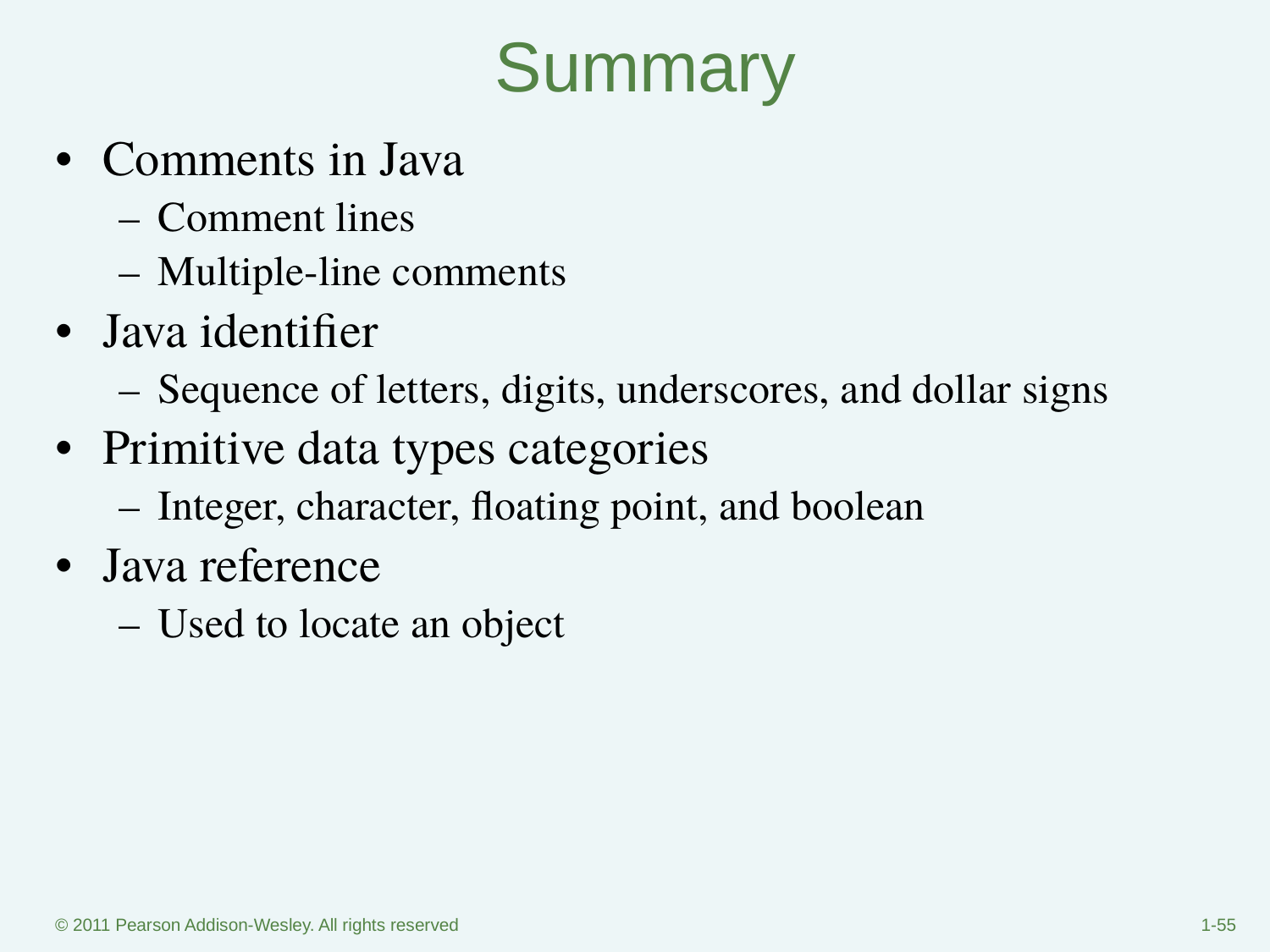

# Summary
Comments in Java
Comment lines
Multiple-line comments
Java identifier
Sequence of letters, digits, underscores, and dollar signs
Primitive data types categories
Integer, character, floating point, and boolean
Java reference
Used to locate an object
© 2011 Pearson Addison-Wesley. All rights reserved
1-55